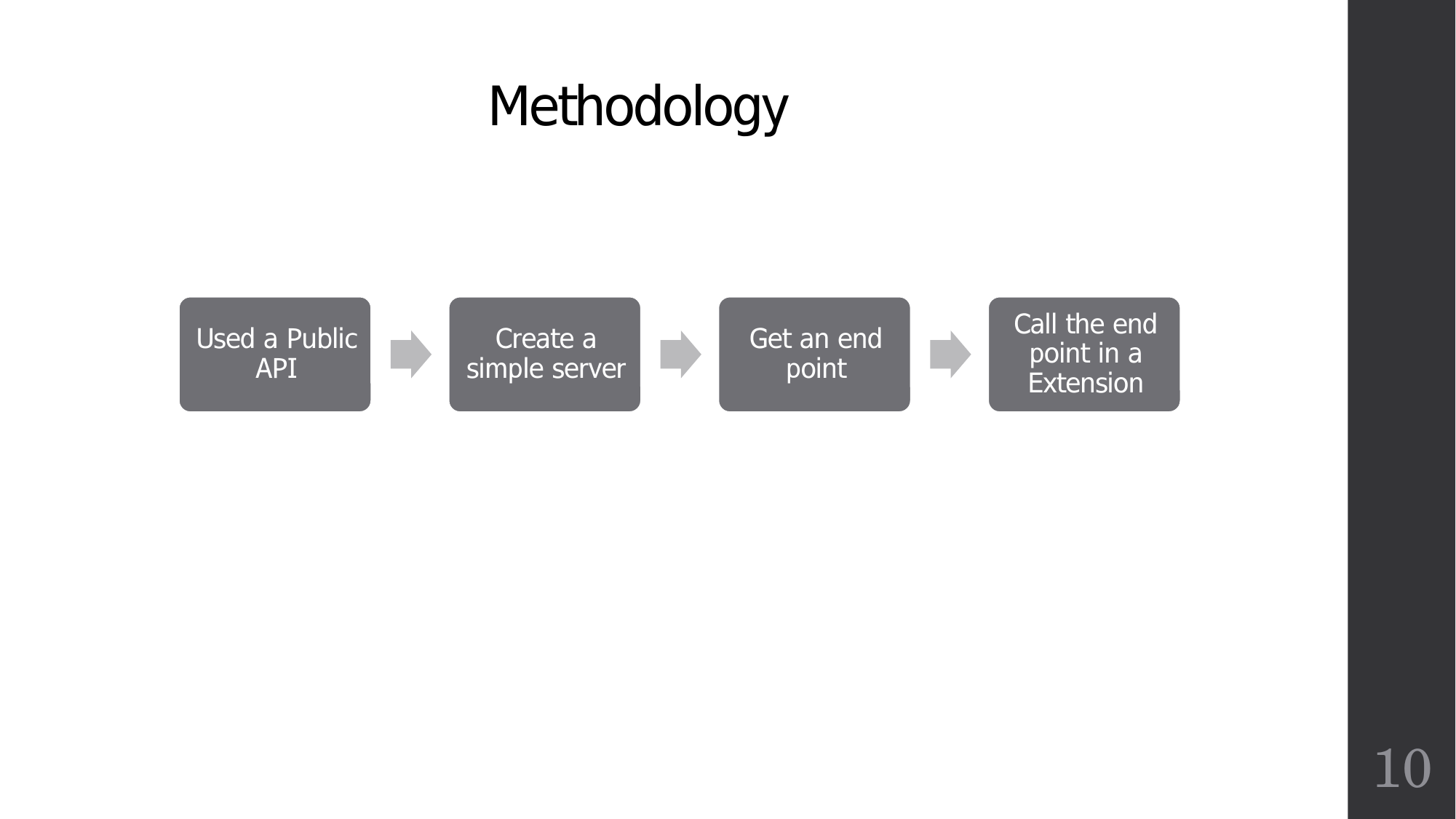

# Methodology
Used a Public API

Create a simple server

Get an end point

Call the end point in a Extension
10